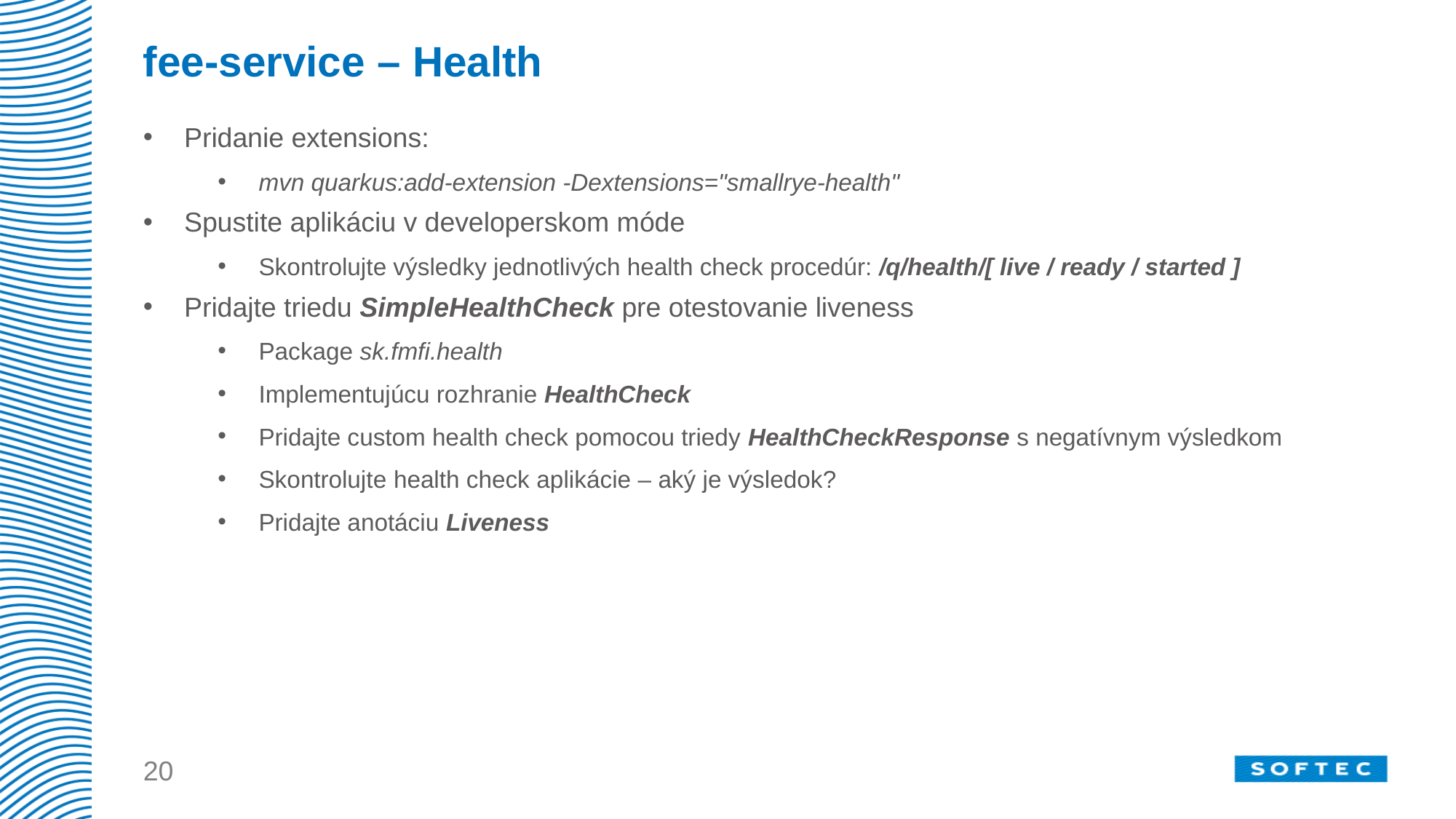

# fee-service – Health
Pridanie extensions:
mvn quarkus:add-extension -Dextensions="smallrye-health"
Spustite aplikáciu v developerskom móde
Skontrolujte výsledky jednotlivých health check procedúr: /q/health/[ live / ready / started ]
Pridajte triedu SimpleHealthCheck pre otestovanie liveness
Package sk.fmfi.health
Implementujúcu rozhranie HealthCheck
Pridajte custom health check pomocou triedy HealthCheckResponse s negatívnym výsledkom
Skontrolujte health check aplikácie – aký je výsledok?
Pridajte anotáciu Liveness